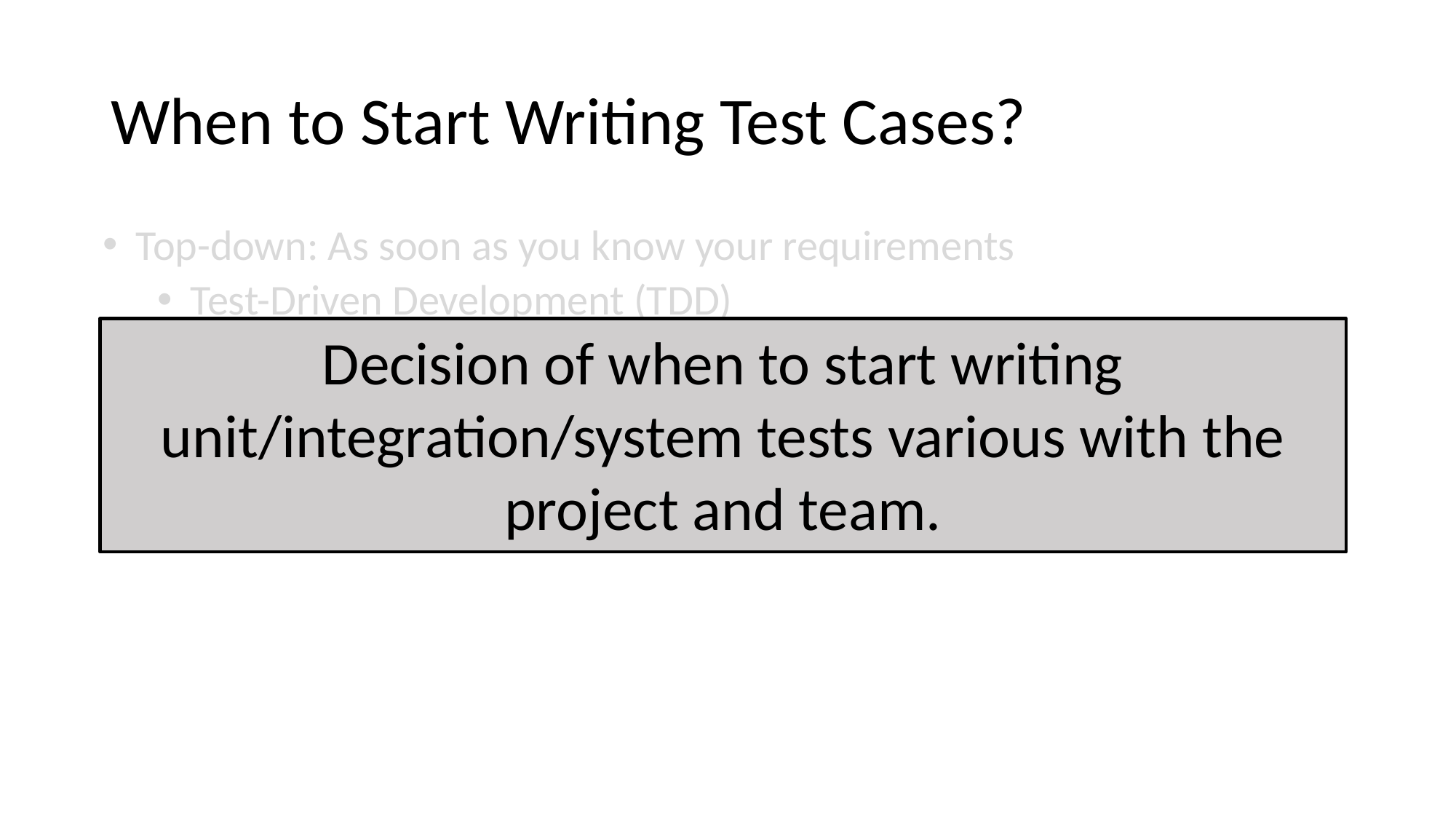

When to Start Writing Test Cases?
Top-down: As soon as you know your requirements
Test-Driven Development (TDD)
Downside--writing auxiliary code

Bottom-up: As soon as you develop code
Unit -> Integration -> System
Decision of when to start writing unit/integration/system tests various with the project and team.